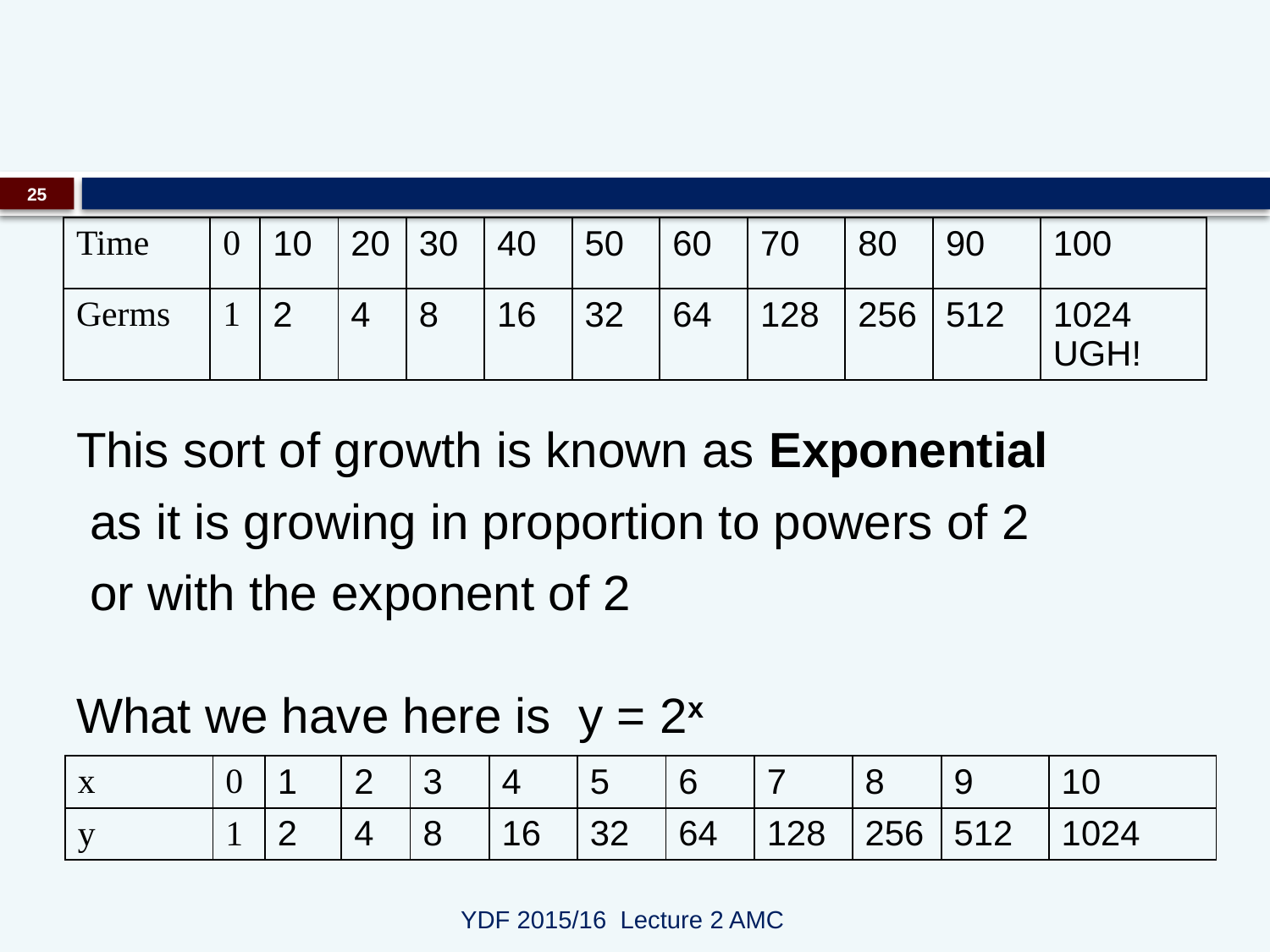

25
| Time | 0 | 10 | 20 | 30 | 40 | 50 | 60 | 70 | 80 | 90 | 100 |
| --- | --- | --- | --- | --- | --- | --- | --- | --- | --- | --- | --- |
| Germs | 1 | 2 | 4 | 8 | 16 | 32 | 64 | 128 | 256 | 512 | 1024 UGH! |
This sort of growth is known as Exponential
 as it is growing in proportion to powers of 2
 or with the exponent of 2

What we have here is  y = 2x
| x | 0 | 1 | 2 | 3 | 4 | 5 | 6 | 7 | 8 | 9 | 10 |
| --- | --- | --- | --- | --- | --- | --- | --- | --- | --- | --- | --- |
| y | 1 | 2 | 4 | 8 | 16 | 32 | 64 | 128 | 256 | 512 | 1024 |
YDF 2015/16  Lecture 2 AMC